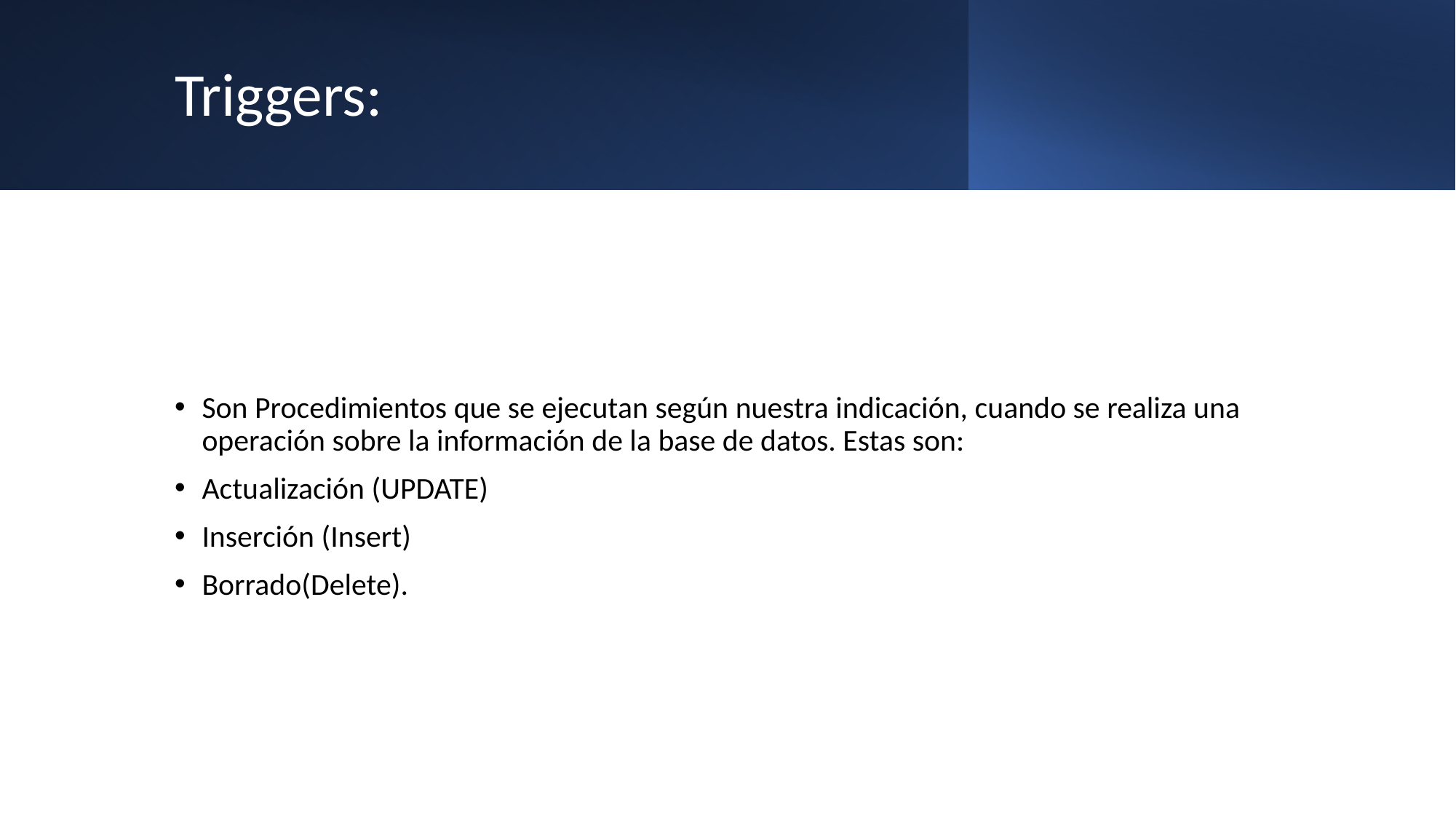

# Triggers:
Son Procedimientos que se ejecutan según nuestra indicación, cuando se realiza una operación sobre la información de la base de datos. Estas son:
Actualización (UPDATE)
Inserción (Insert)
Borrado(Delete).